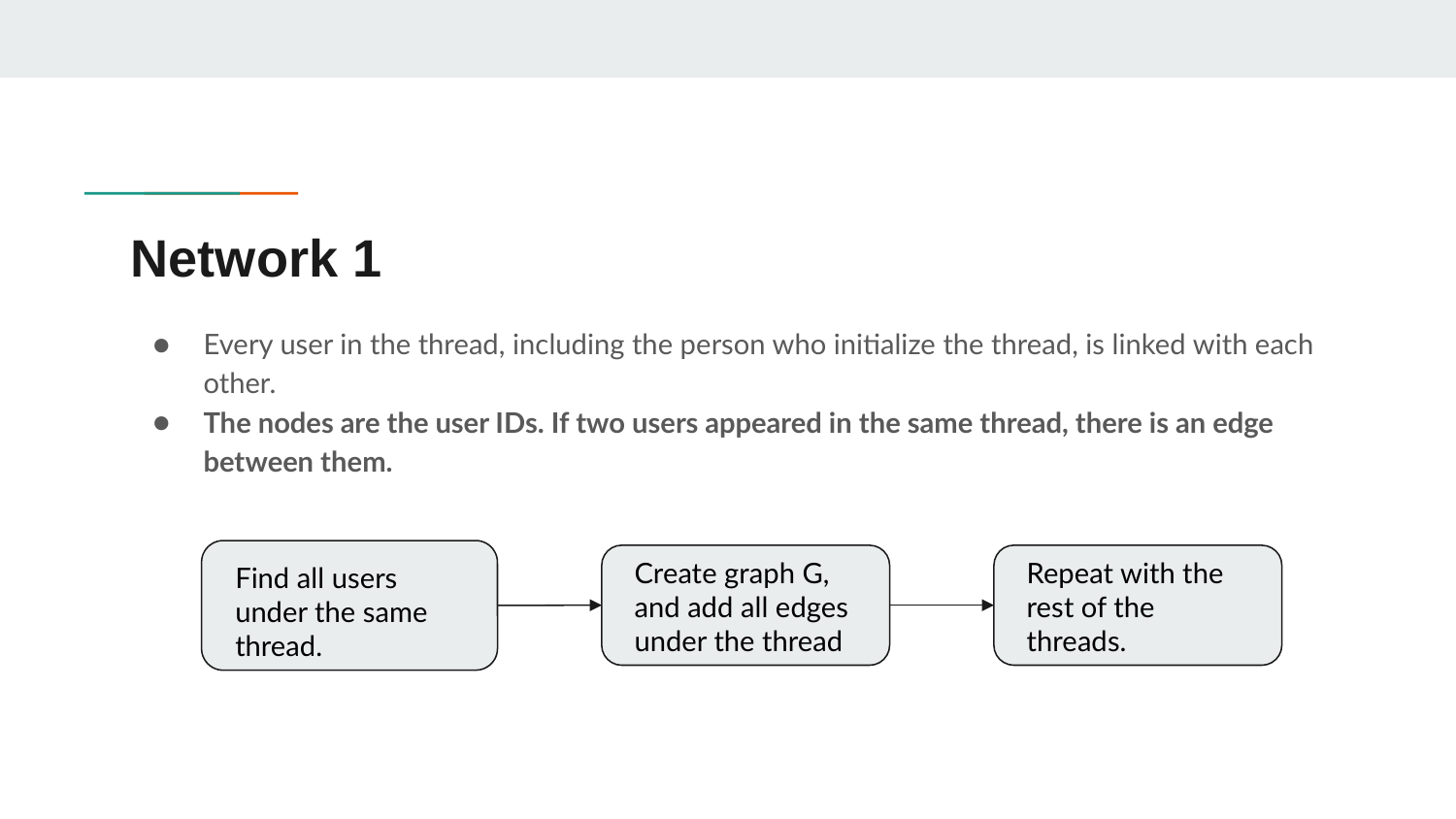

# Network 1
Every user in the thread, including the person who initialize the thread, is linked with each other.
The nodes are the user IDs. If two users appeared in the same thread, there is an edge between them.

Create graph G, and add all edges under the thread
Repeat with the rest of the threads.

Find all users under the same thread.